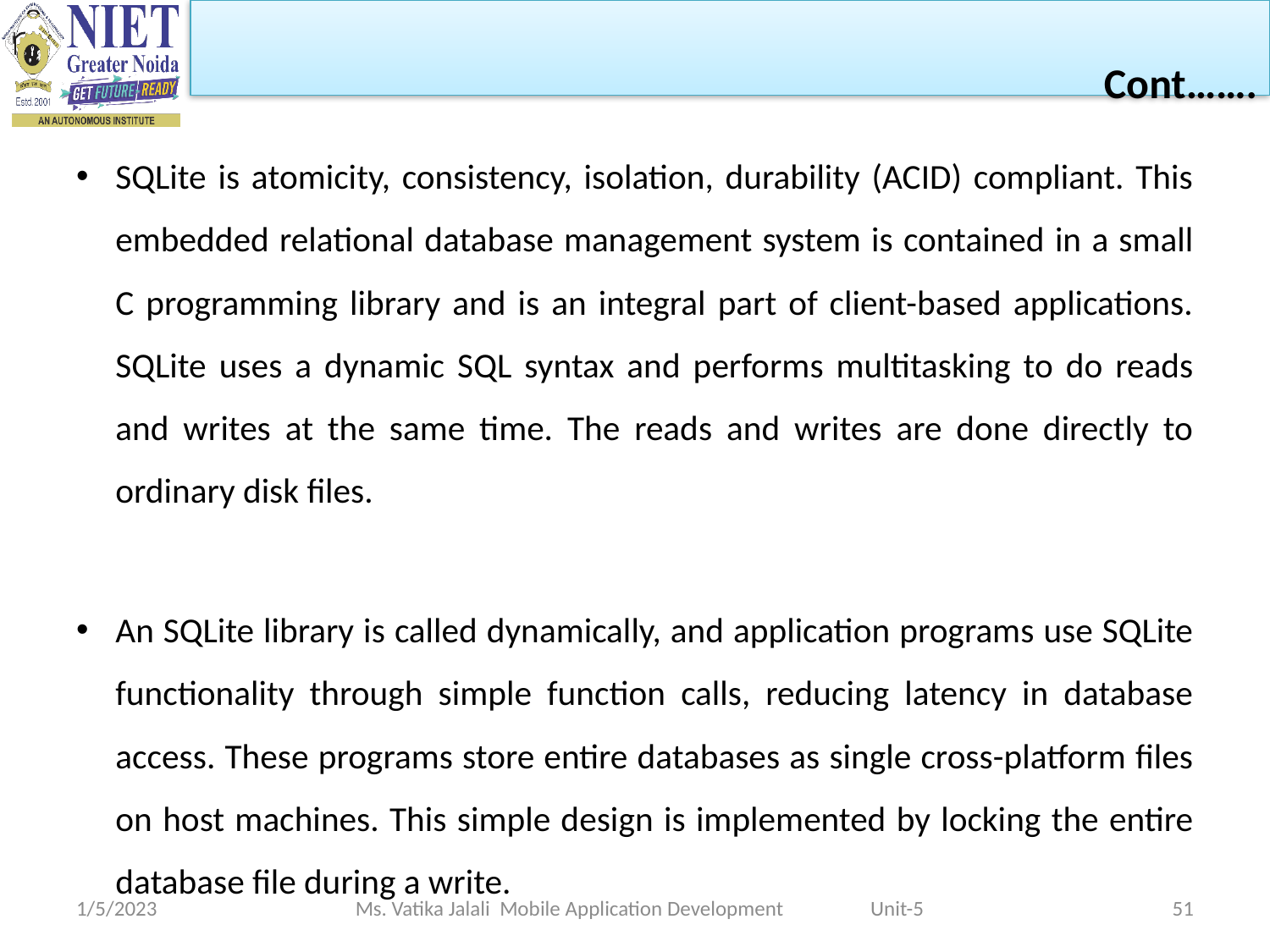

Cont…….
SQLite is atomicity, consistency, isolation, durability (ACID) compliant. This embedded relational database management system is contained in a small C programming library and is an integral part of client-based applications. SQLite uses a dynamic SQL syntax and performs multitasking to do reads and writes at the same time. The reads and writes are done directly to ordinary disk files.

An SQLite library is called dynamically, and application programs use SQLite functionality through simple function calls, reducing latency in database access. These programs store entire databases as single cross-platform files on host machines. This simple design is implemented by locking the entire database file during a write.

1/5/2023
Ms. Vatika Jalali  Mobile Application Development                  Unit-5
51